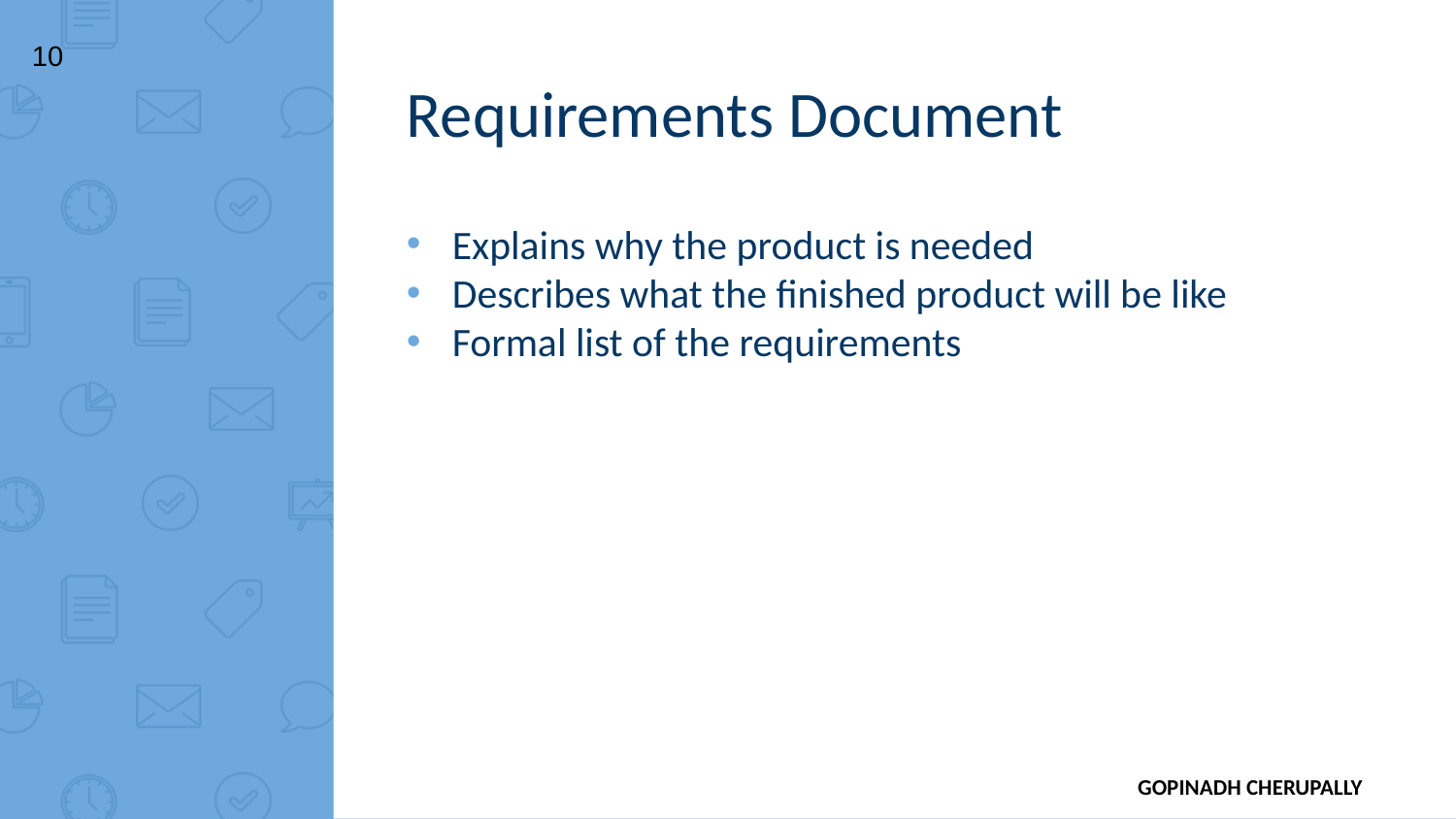

10
Requirements Document
Explains why the product is needed
Describes what the finished product will be like
Formal list of the requirements

GOPINADH CHERUPALLY